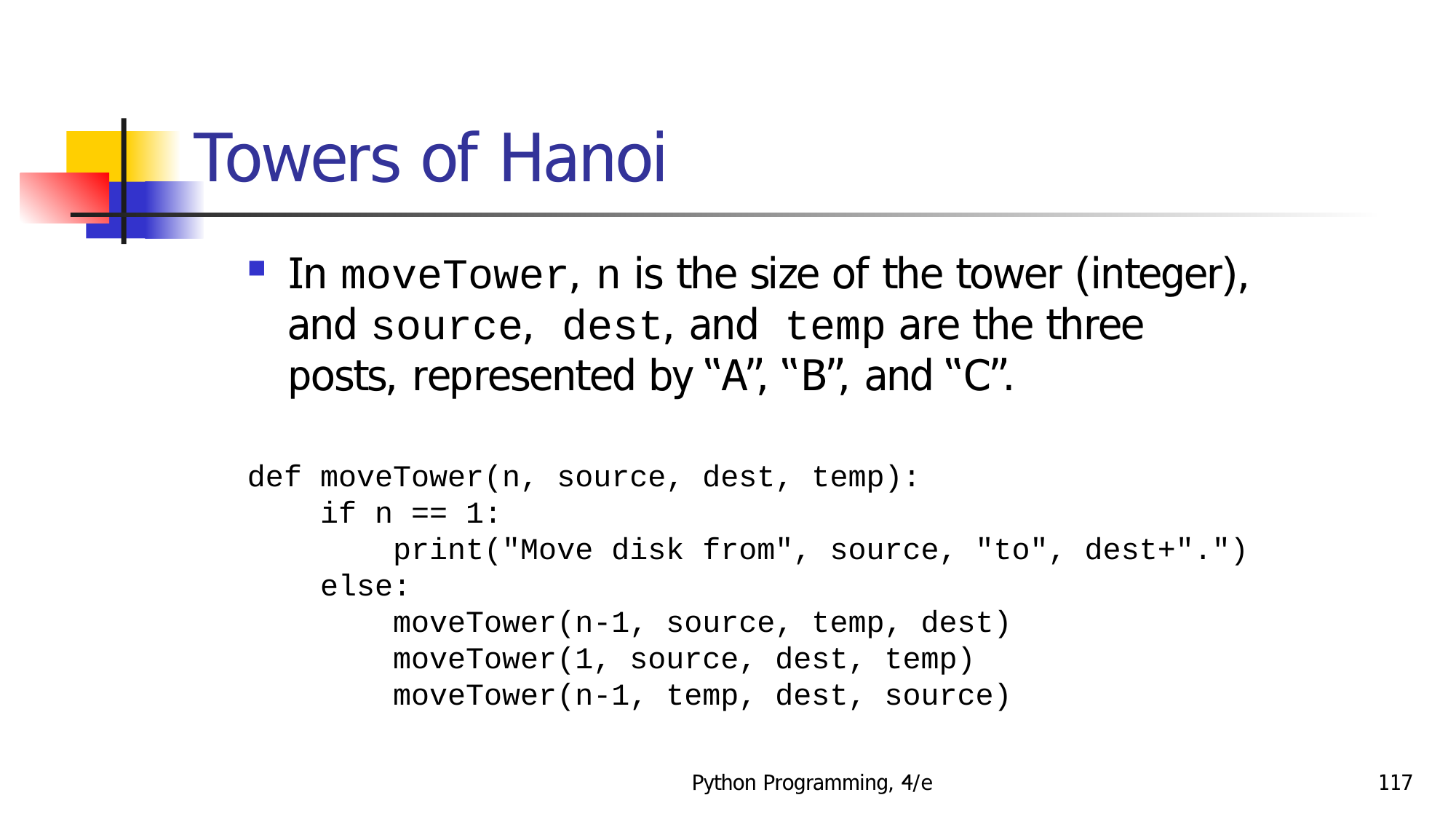

# Towers of Hanoi
In moveTower, n is the size of the tower (integer), and source, dest, and temp are the three posts, represented by “A”, “B”, and “C”.
def moveTower(n, source, dest, temp):
    if n == 1:
        print("Move disk from", source, "to", dest+".")
    else:
        moveTower(n-1, source, temp, dest)
        moveTower(1, source, dest, temp)
        moveTower(n-1, temp, dest, source)
Python Programming, 4/e
117